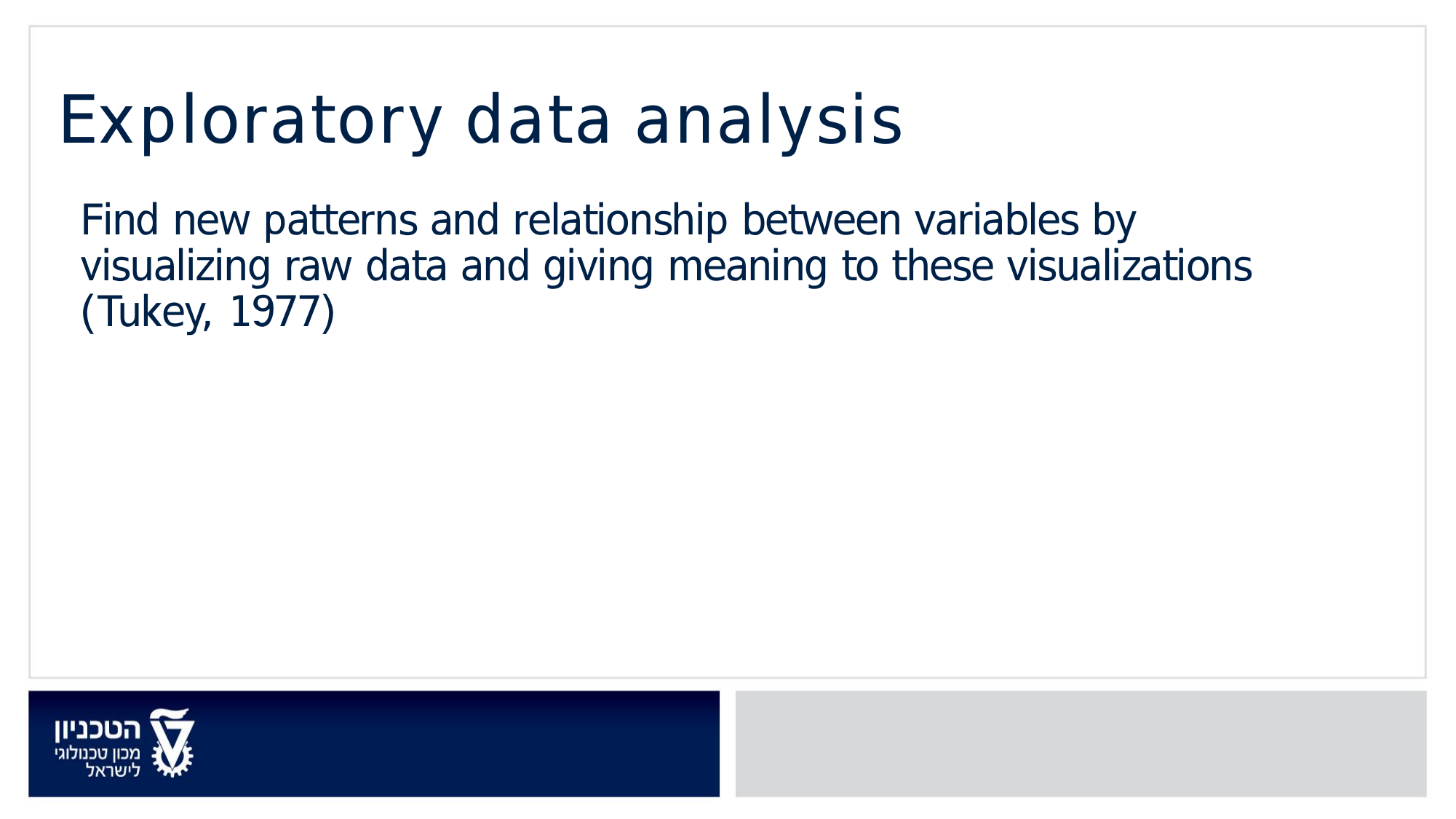

# Exploratory data analysis
Find new patterns and relationship between variables by visualizing raw data and giving meaning to these visualizations (Tukey, 1977)